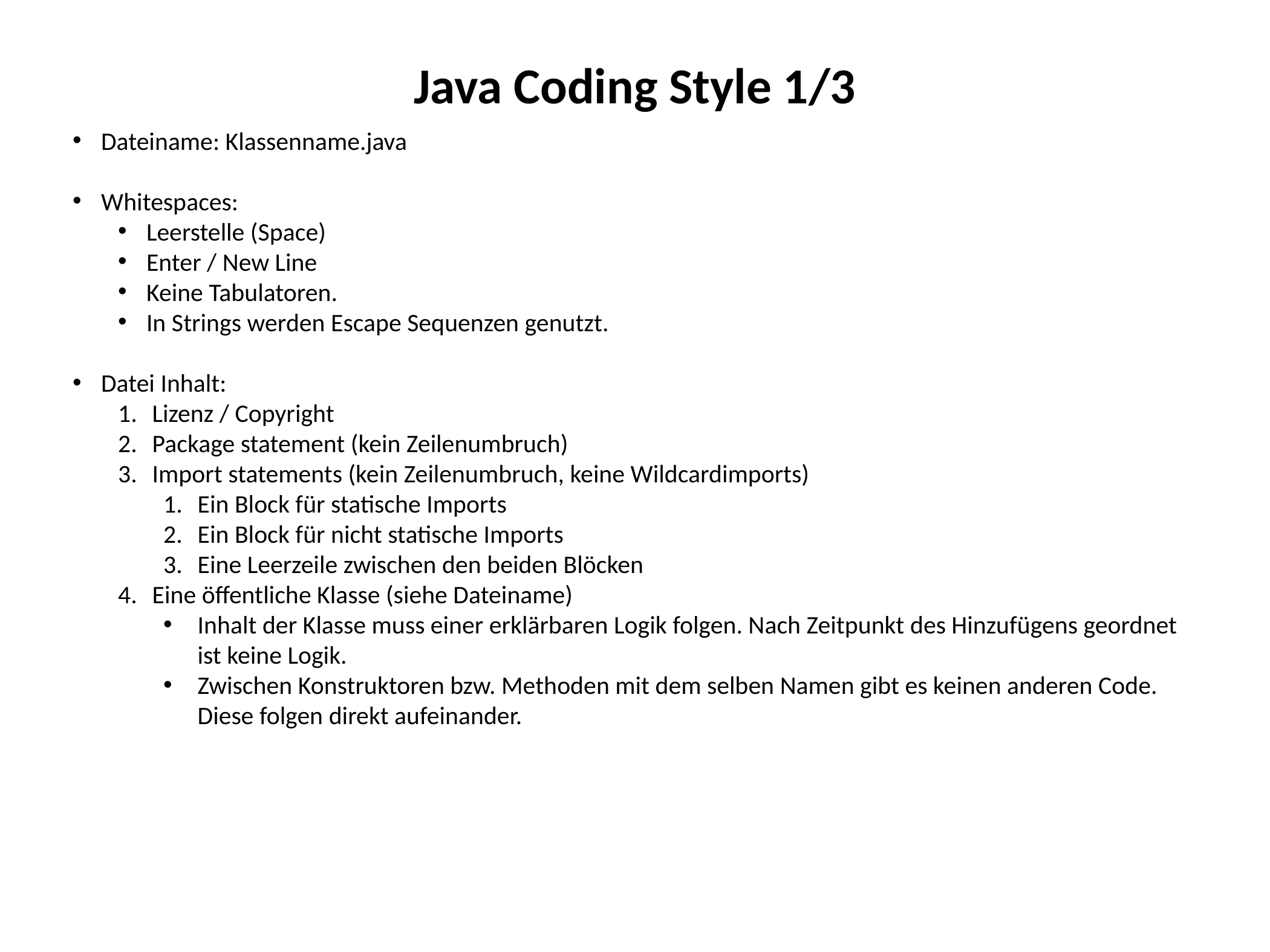

Java Coding Style 1/3
Dateiname: Klassenname.java

Whitespaces:
Leerstelle (Space)
Enter / New Line
Keine Tabulatoren.
In Strings werden Escape Sequenzen genutzt.

Datei Inhalt:
Lizenz / Copyright
Package statement (kein Zeilenumbruch)
Import statements (kein Zeilenumbruch, keine Wildcardimports)
Ein Block für statische Imports
Ein Block für nicht statische Imports
Eine Leerzeile zwischen den beiden Blöcken
Eine öffentliche Klasse (siehe Dateiname)
Inhalt der Klasse muss einer erklärbaren Logik folgen. Nach Zeitpunkt des Hinzufügens geordnet ist keine Logik.
Zwischen Konstruktoren bzw. Methoden mit dem selben Namen gibt es keinen anderen Code. Diese folgen direkt aufeinander.